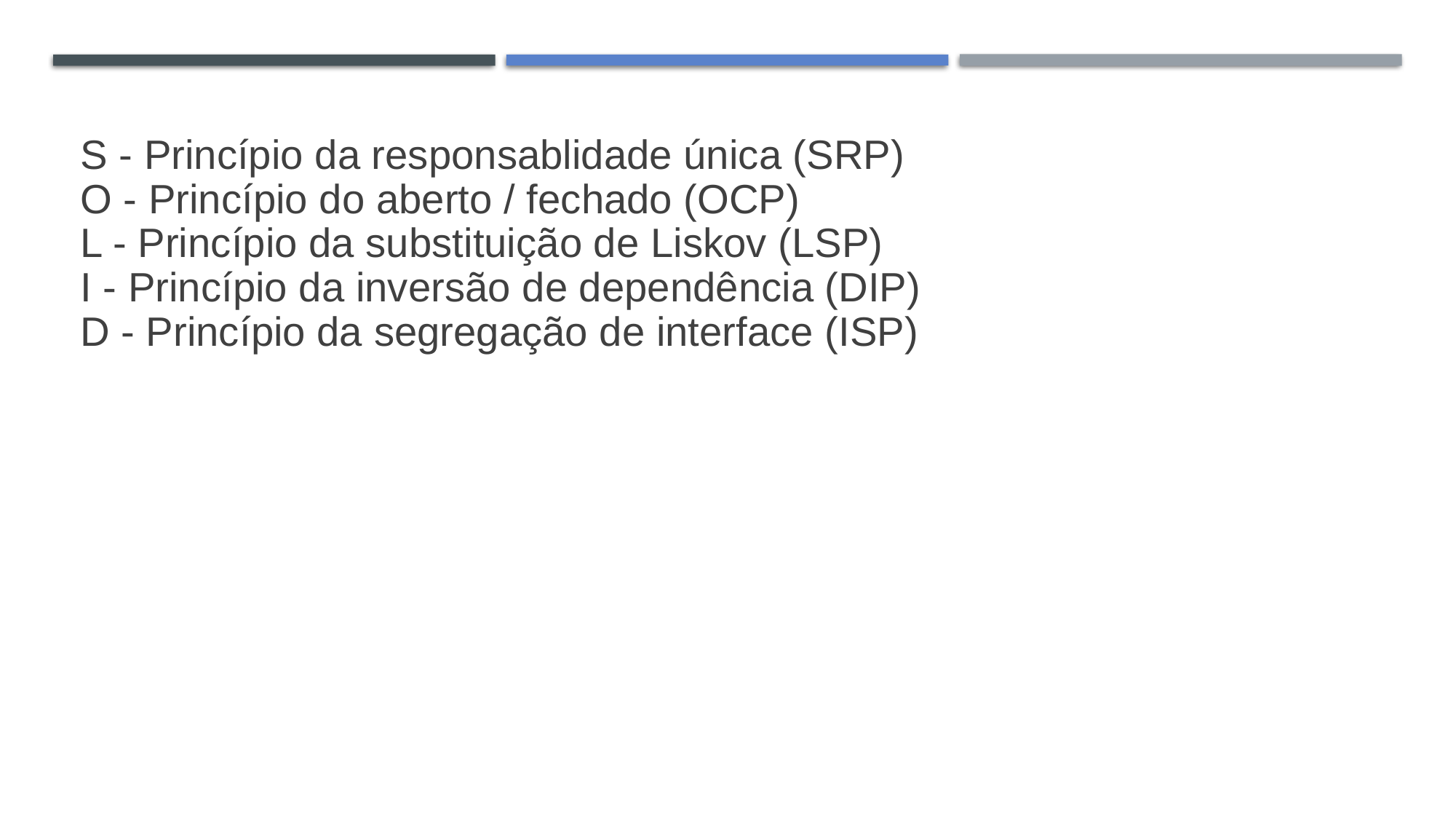

# S - Princípio da responsablidade única (SRP) O - Princípio do aberto / fechado (OCP) L - Princípio da substituição de Liskov (LSP) I - Princípio da inversão de dependência (DIP) D - Princípio da segregação de interface (ISP)